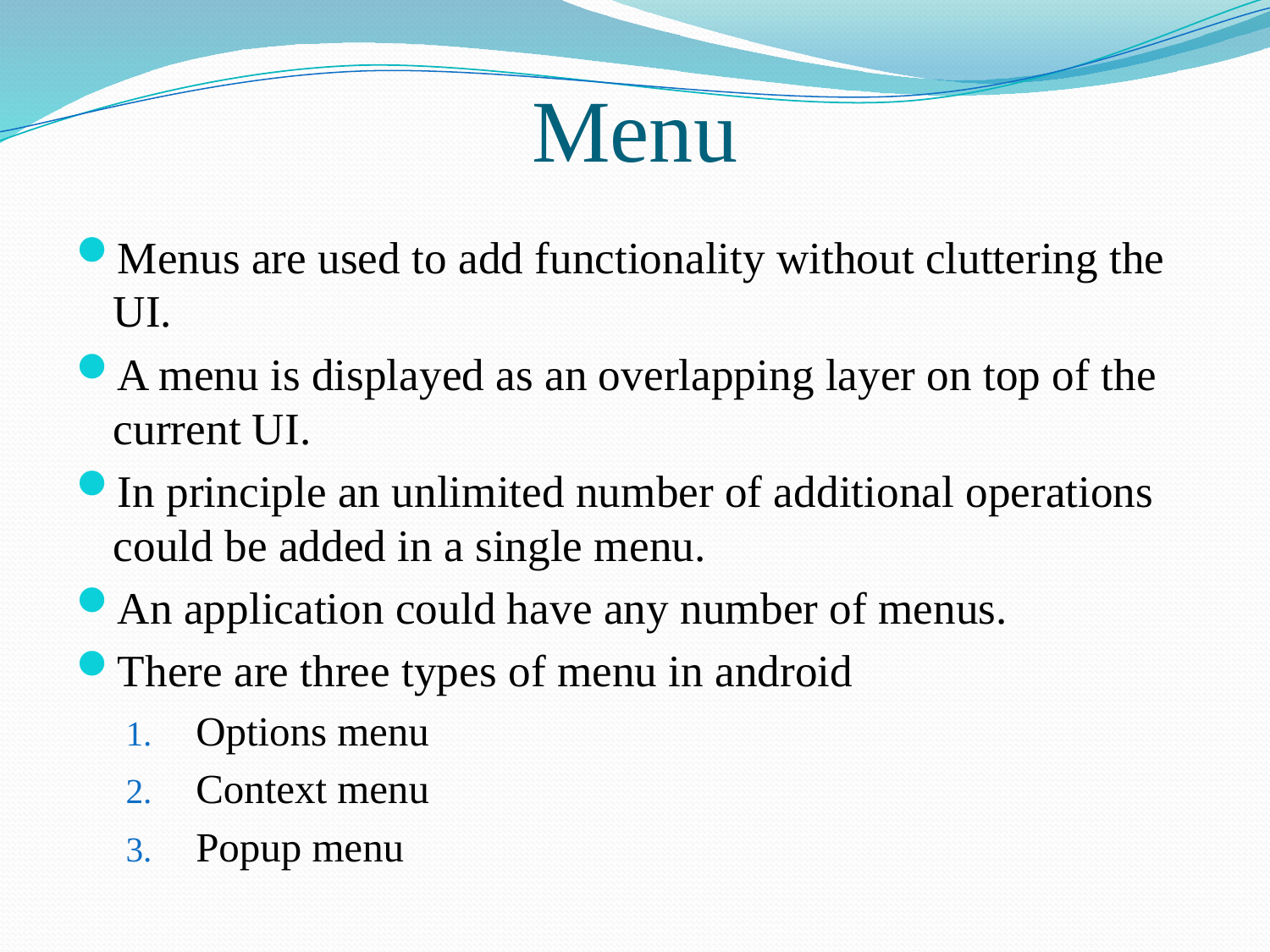

# Menu
Menus are used to add functionality without cluttering the UI.
A menu is displayed as an overlapping layer on top of the current UI.
In principle an unlimited number of additional operations could be added in a single menu.
An application could have any number of menus.
There are three types of menu in android
Options menu
Context menu
Popup menu